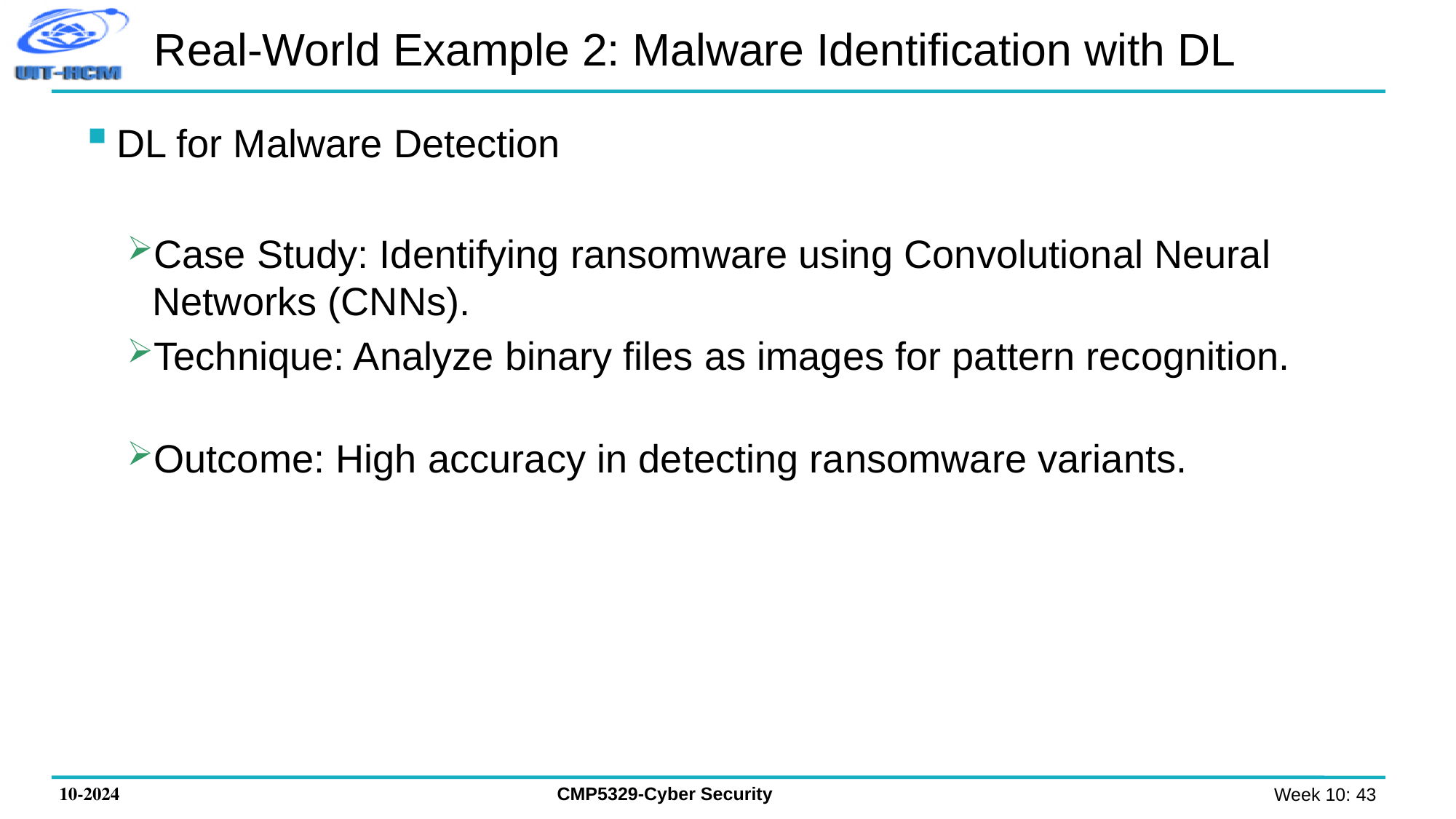

# Real-World Example 2: Malware Identification with DL
DL for Malware Detection

Case Study: Identifying ransomware using Convolutional Neural Networks (CNNs).
Technique: Analyze binary files as images for pattern recognition.
Outcome: High accuracy in detecting ransomware variants.